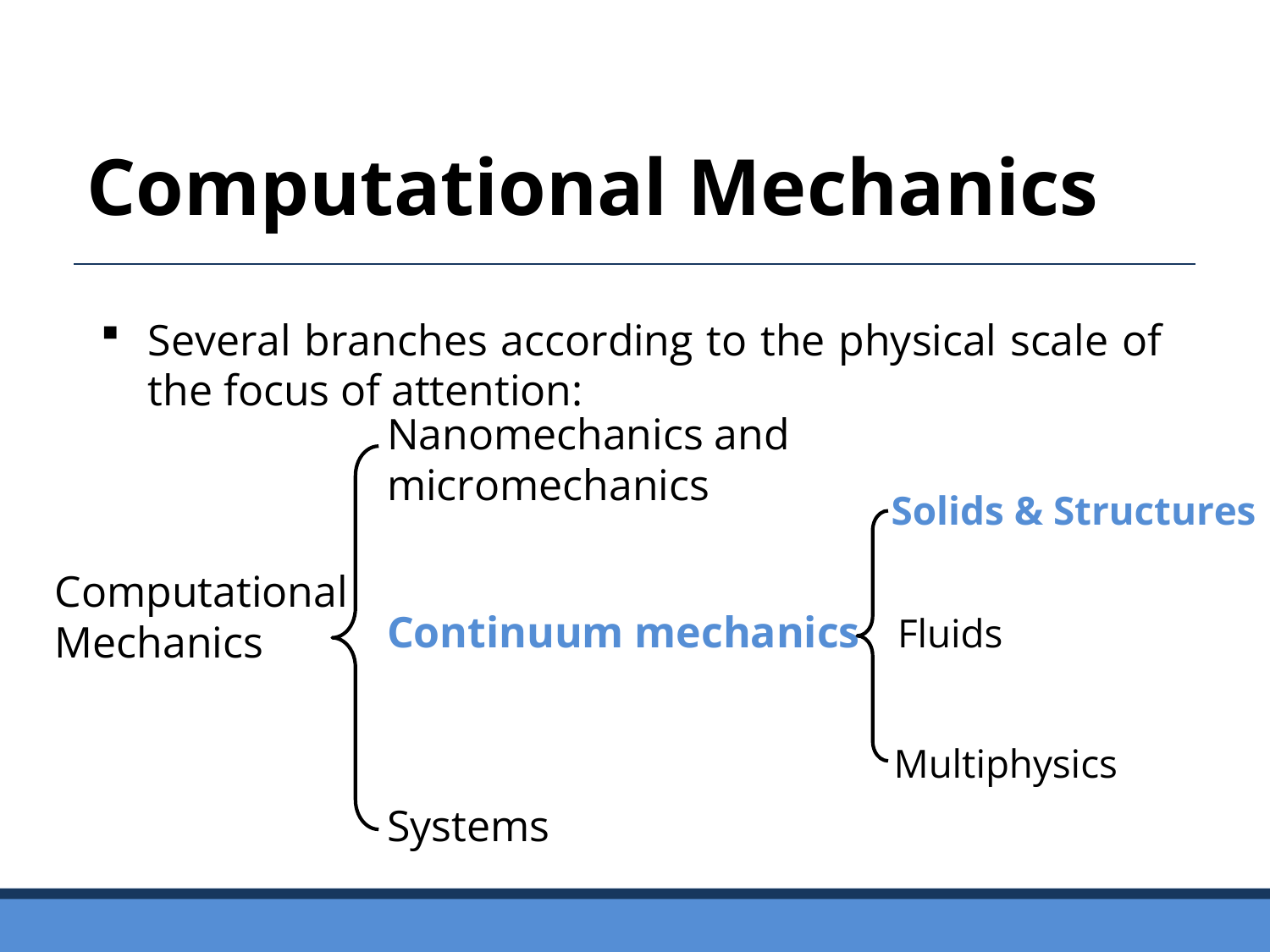

Computational Mechanics
Several branches according to the physical scale of the focus of attention:
Nanomechanics and micromechanics

Computational Mechanics
Continuum mechanics
Systems
Solids & Structures

Fluids
Multiphysics